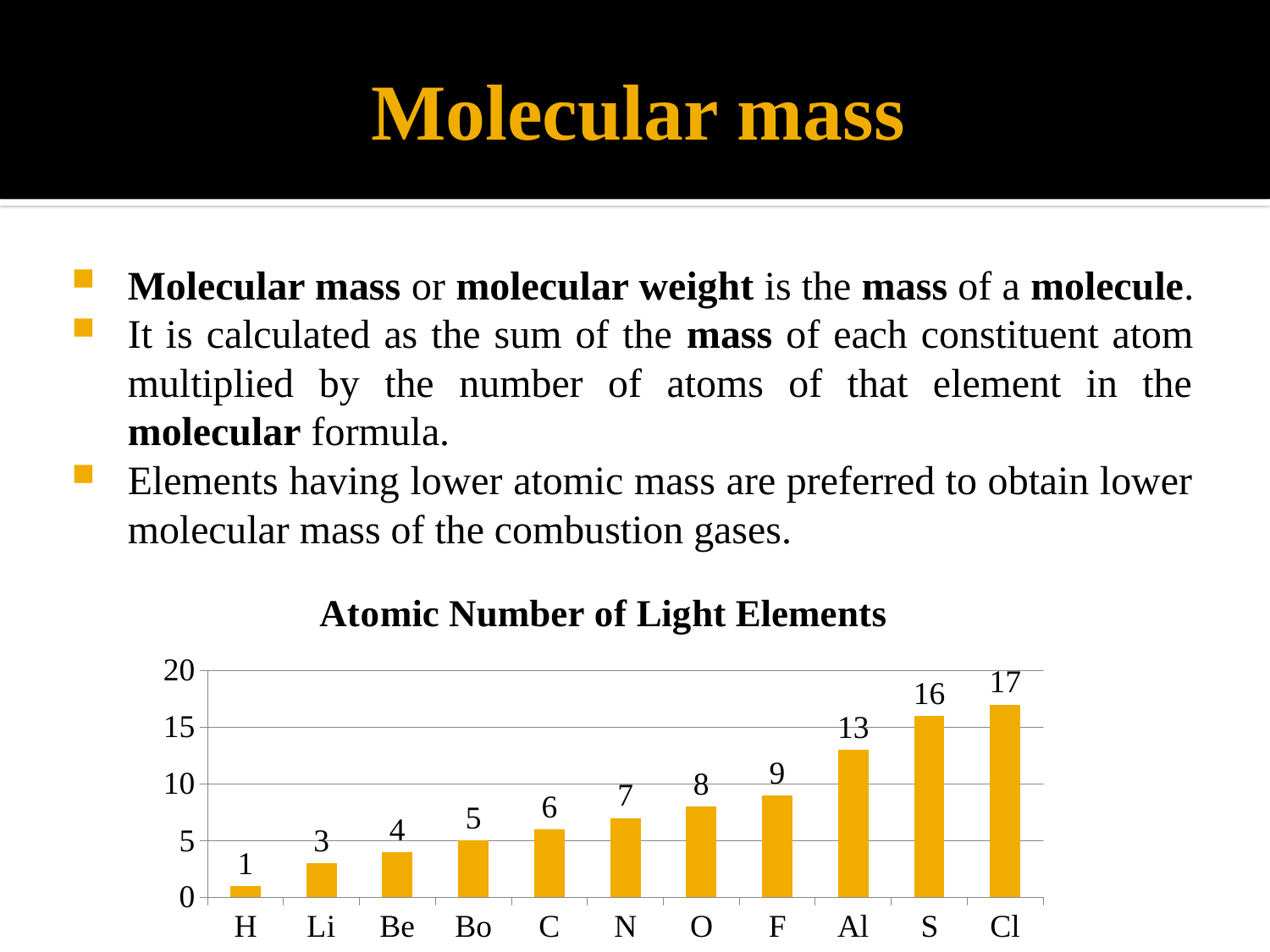

# Molecular mass
Molecular mass or molecular weight is the mass of a molecule.
It is calculated as the sum of the mass of each constituent atom multiplied by the number of atoms of that element in the molecular formula.
Elements having lower atomic mass are preferred to obtain lower molecular mass of the combustion gases.

### Chart: Atomic Number of Light Elements

| Category | Series 1 |
|---|---|
| H | 1.0 |
| Li | 3.0 |
| Be | 4.0 |
| Bo | 5.0 |
| C | 6.0 |
| N | 7.0 |
| O | 8.0 |
| F | 9.0 |
| Al | 13.0 |
| S | 16.0 |
| Cl | 17.0 |